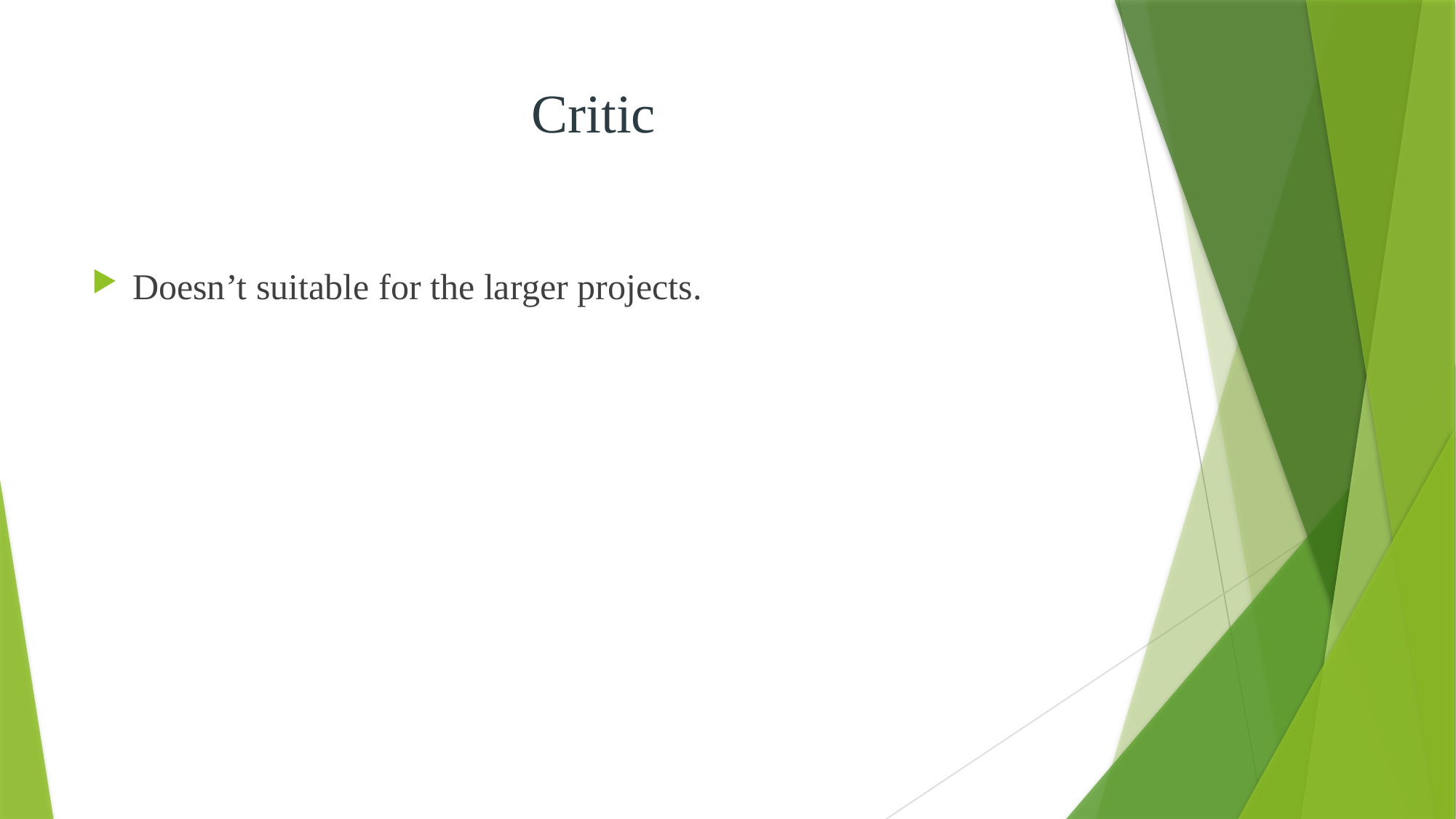

# Critic
Doesn’t suitable for the larger projects.